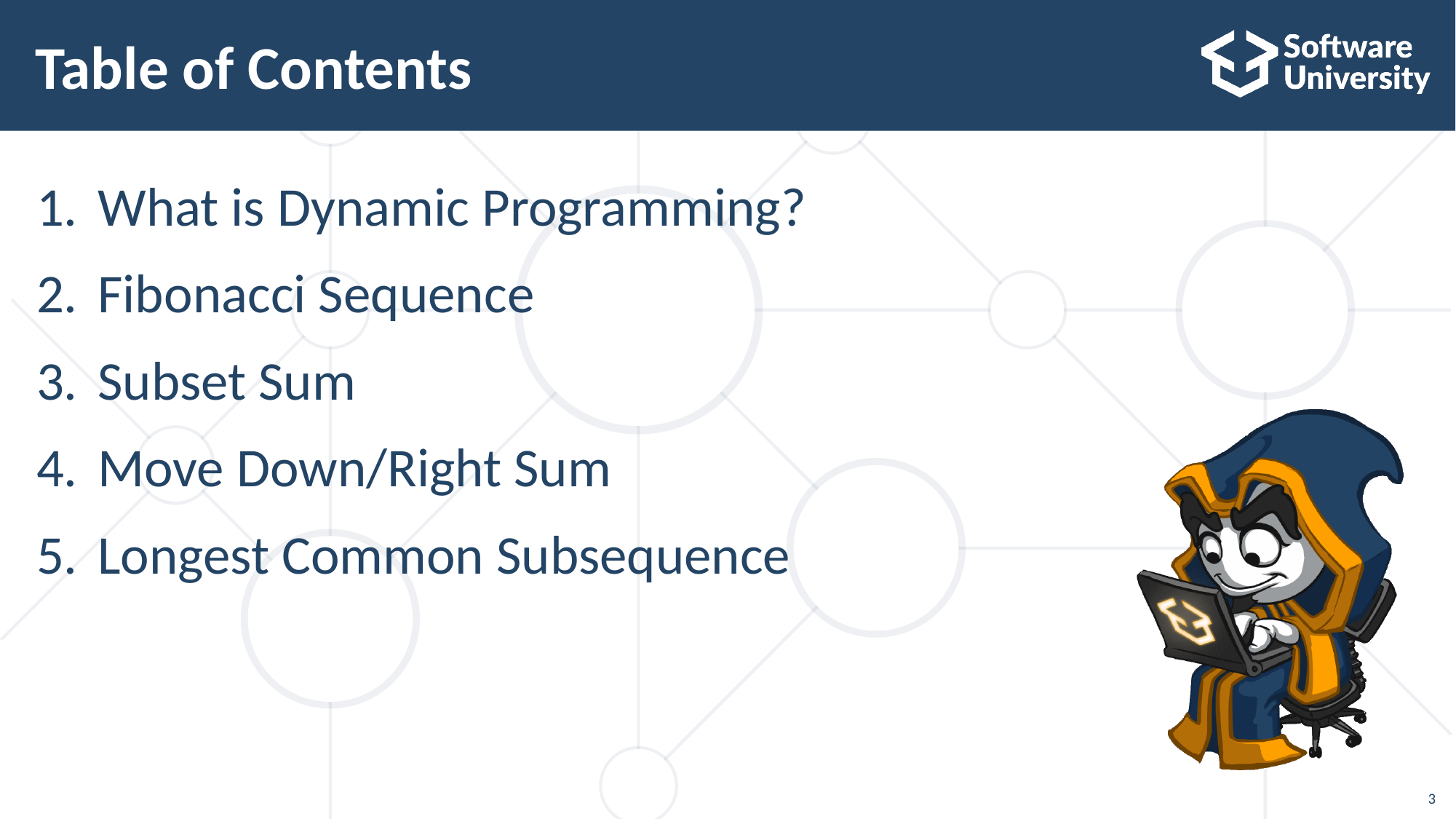

# Table of Contents
What is Dynamic Programming?
Fibonacci Sequence
Subset Sum
Move Down/Right Sum
Longest Common Subsequence
3